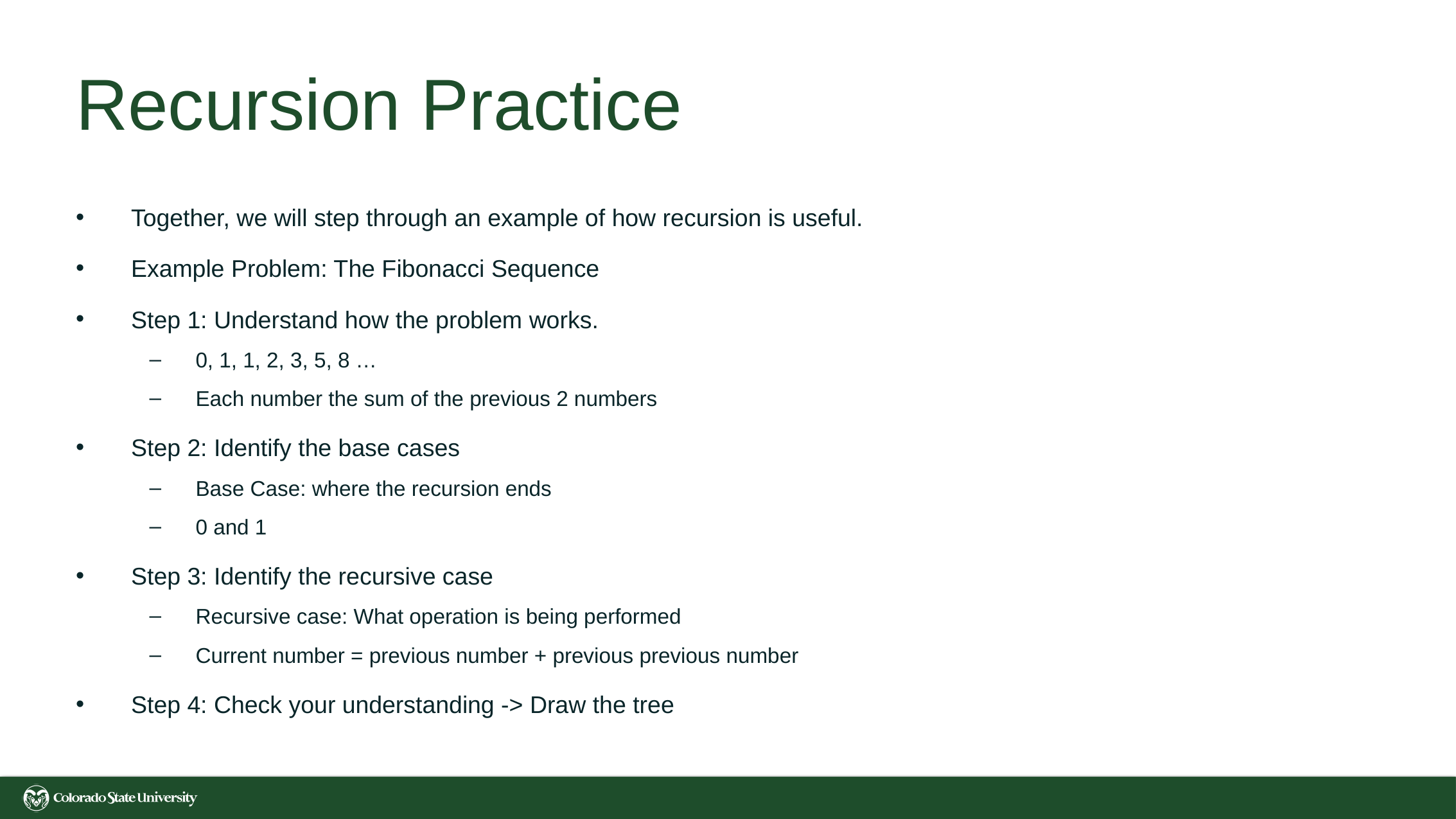

# Recursion Practice
Together, we will step through an example of how recursion is useful.
Example Problem: The Fibonacci Sequence
Step 1: Understand how the problem works.
0, 1, 1, 2, 3, 5, 8 …
Each number the sum of the previous 2 numbers
Step 2: Identify the base cases
Base Case: where the recursion ends
0 and 1
Step 3: Identify the recursive case
Recursive case: What operation is being performed
Current number = previous number + previous previous number
Step 4: Check your understanding -> Draw the tree